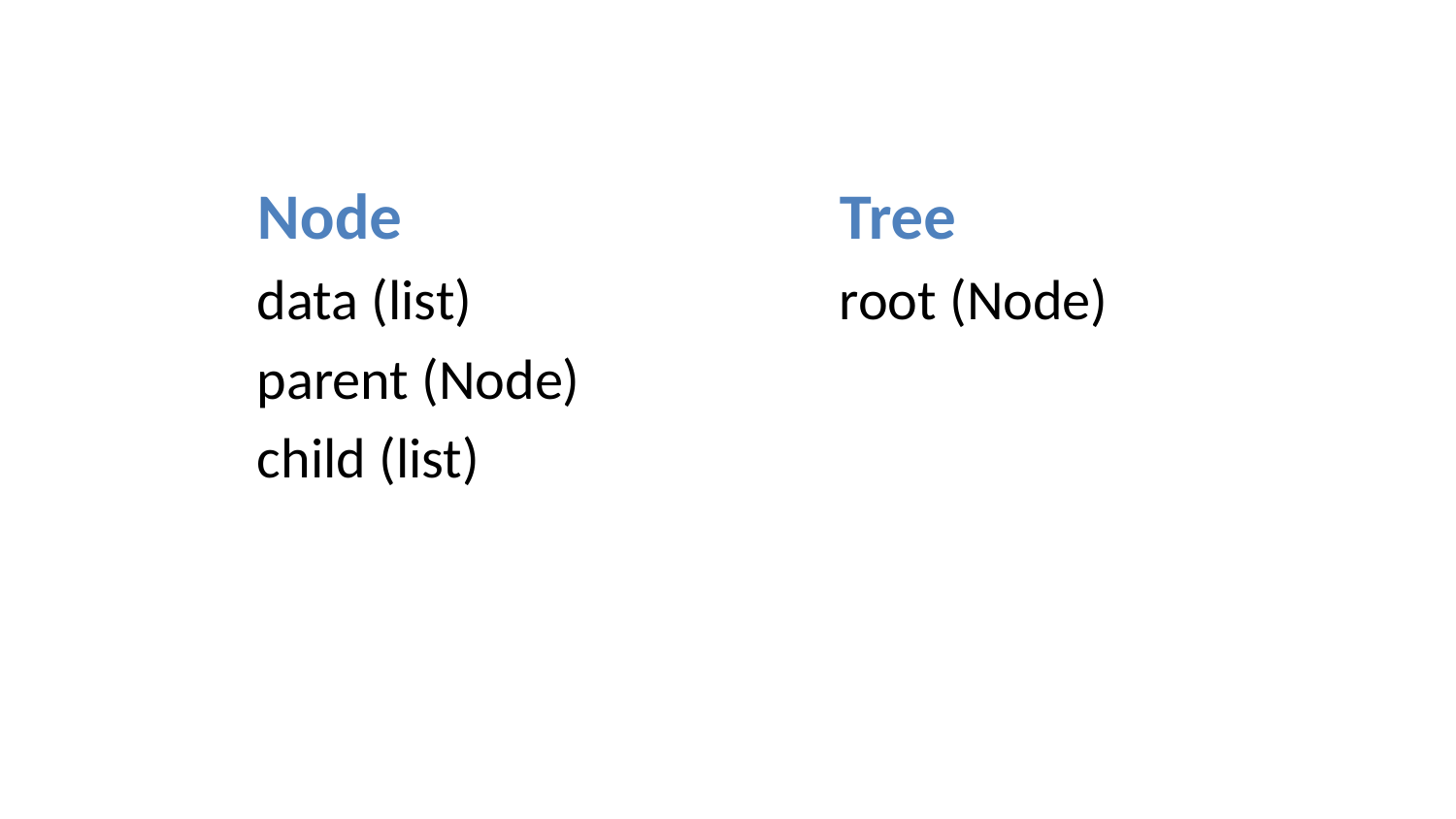

Tree
root (Node)

Node
data (list)
parent (Node)
child (list)